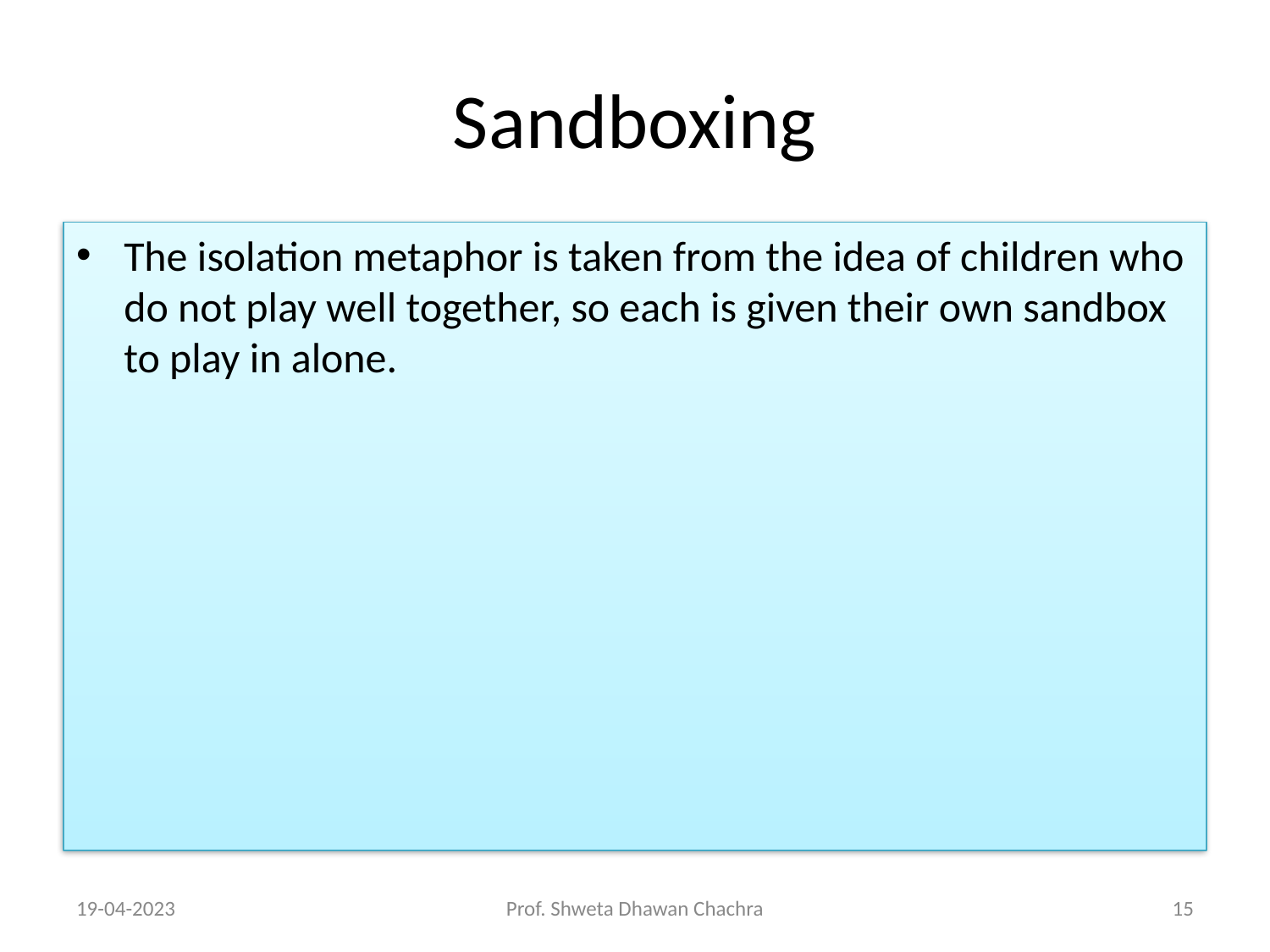

# Sandboxing
The isolation metaphor is taken from the idea of children who do not play well together, so each is given their own sandbox to play in alone.
19-04-2023
Prof. Shweta Dhawan Chachra
15